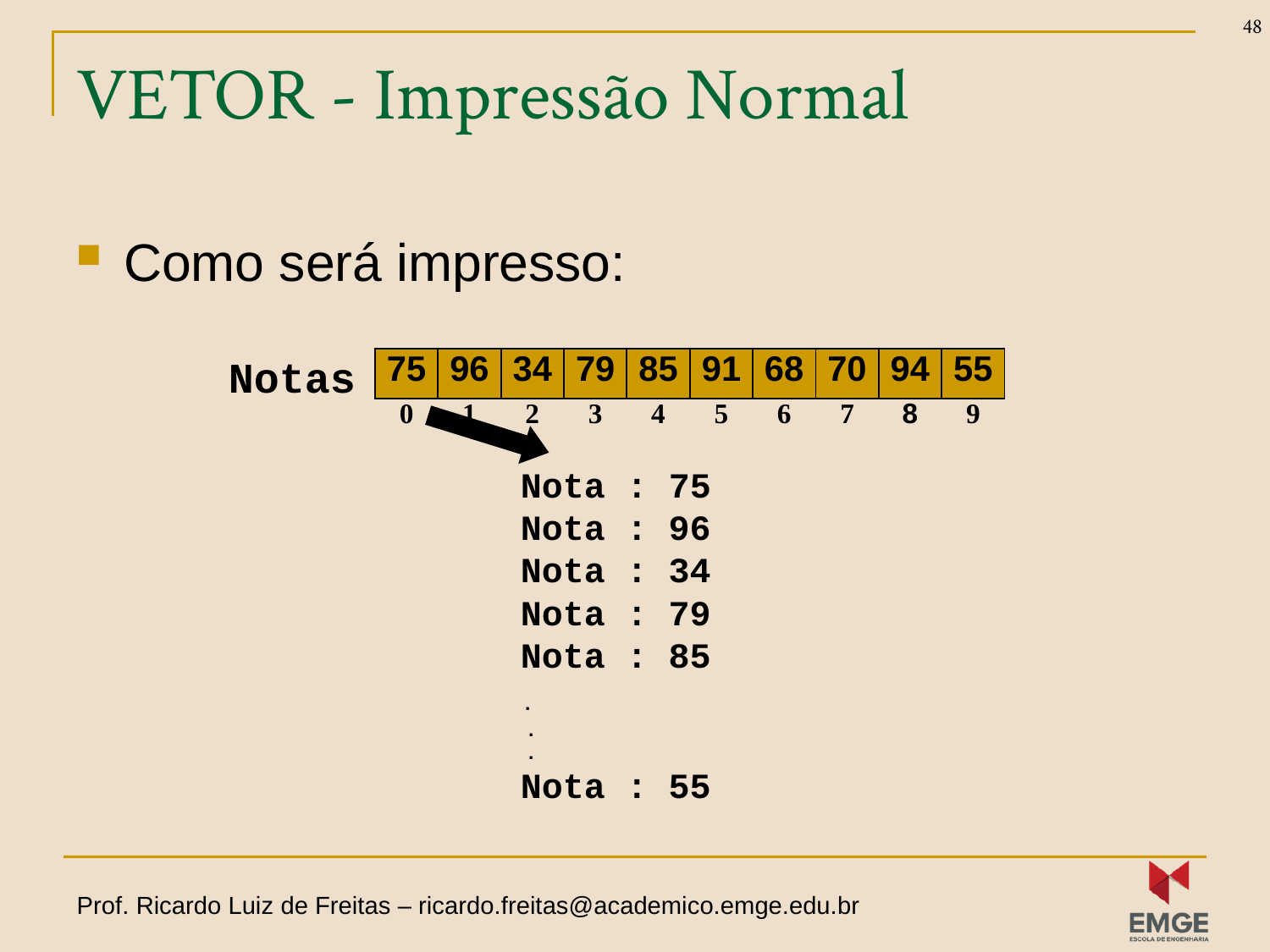

48
# VETOR - Impressão Normal
Como será impresso:

      Notas

			   Nota : 75
			   Nota : 96
			   Nota : 34
			   Nota : 79
			   Nota : 85
			       .
			             .
			             .
			   Nota : 55

| 75 | 96 | 34 | 79 | 85 | 91 | 68 | 70 | 94 | 55 |
| --- | --- | --- | --- | --- | --- | --- | --- | --- | --- |
| 0 | 1 | 2 | 3 | 4 | 5 | 6 | 7 | 8 | 9 |